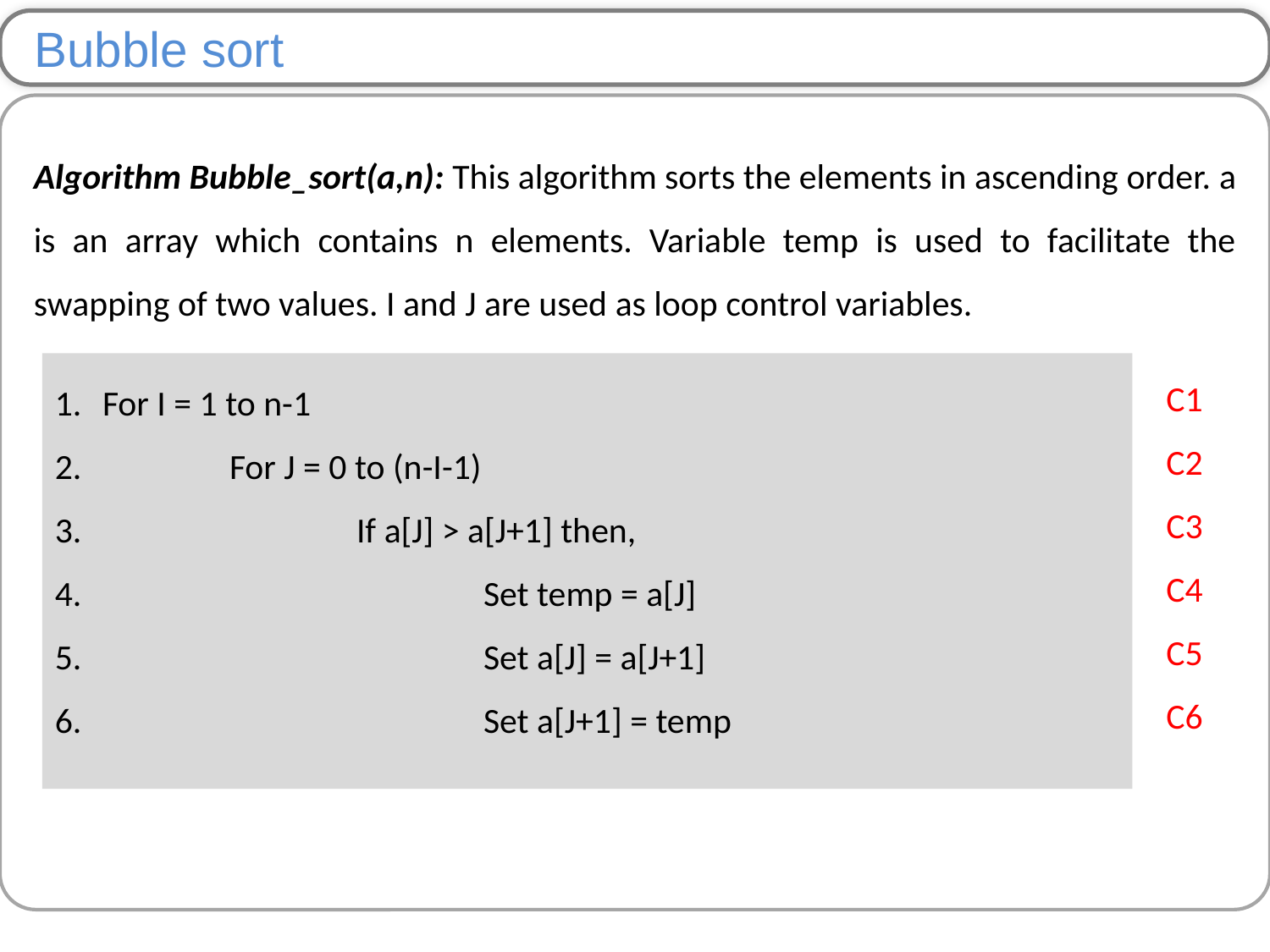

Bubble sort

Algorithm Bubble_sort(a,n): This algorithm sorts the elements in ascending order. a is an array which contains n elements. Variable temp is used to facilitate the swapping of two values. I and J are used as loop control variables.

C1
C2
C3
C4
C5
C6
For I = 1 to n-1
 	For J = 0 to (n-I-1)
 		If a[J] > a[J+1] then,
 			Set temp = a[J]
 			Set a[J] = a[J+1]
 			Set a[J+1] = temp